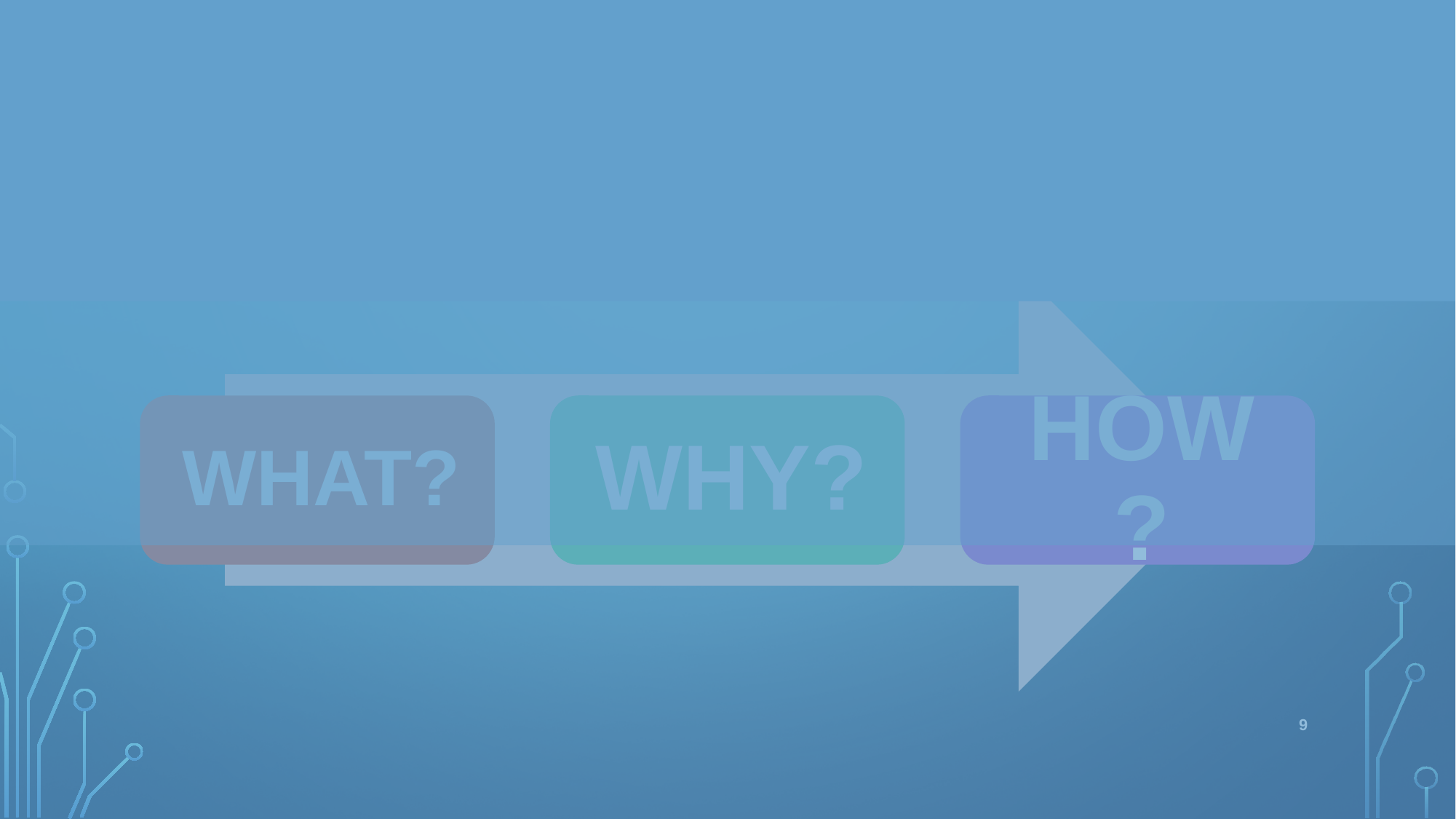

# FACTORY METHOD

WHAT?
WHY?
HOW?

9